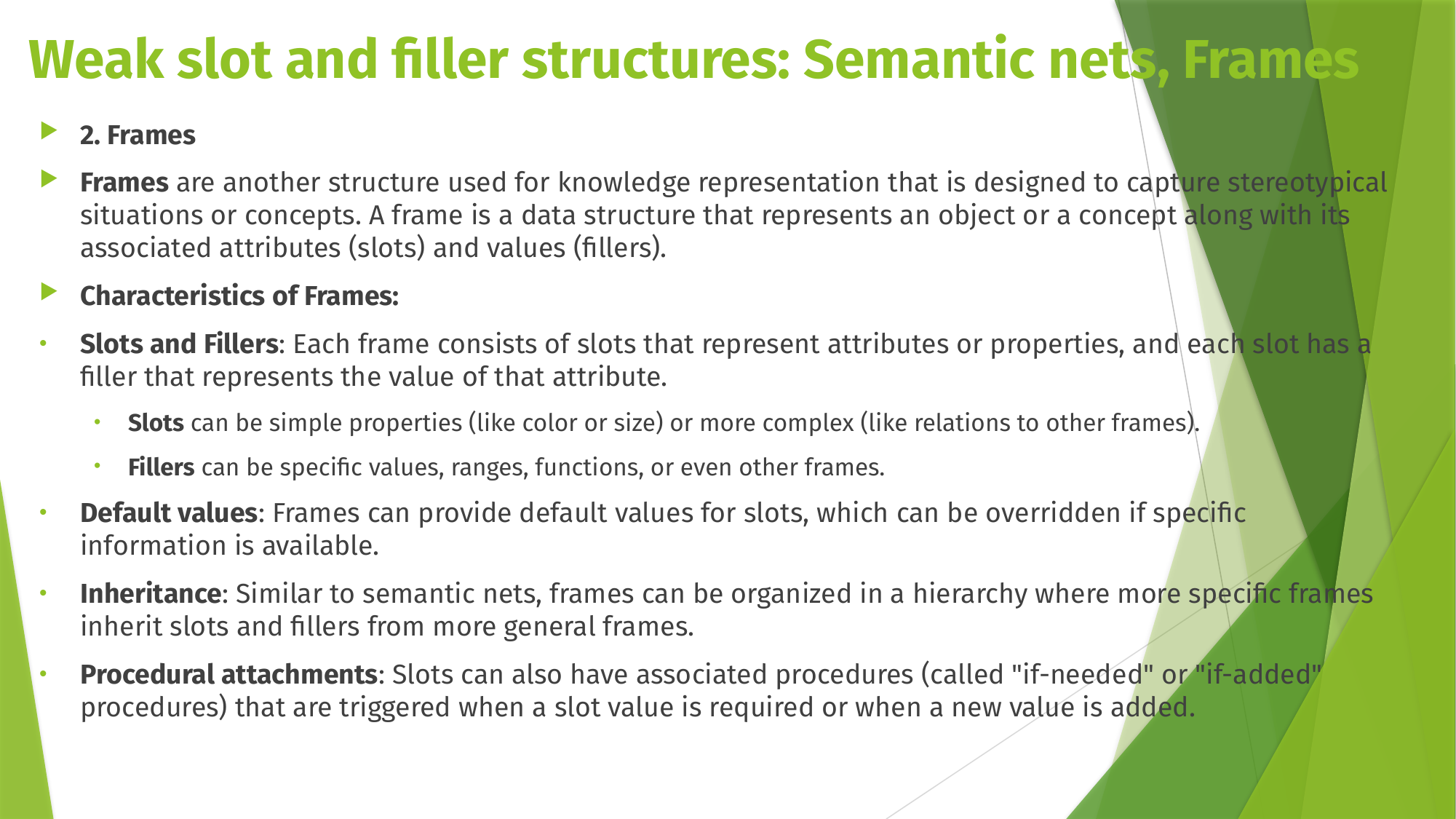

# Weak slot and filler structures: Semantic nets, Frames
2. Frames
Frames are another structure used for knowledge representation that is designed to capture stereotypical situations or concepts. A frame is a data structure that represents an object or a concept along with its associated attributes (slots) and values (fillers).
Characteristics of Frames:
Slots and Fillers: Each frame consists of slots that represent attributes or properties, and each slot has a filler that represents the value of that attribute.
Slots can be simple properties (like color or size) or more complex (like relations to other frames).
Fillers can be specific values, ranges, functions, or even other frames.
Default values: Frames can provide default values for slots, which can be overridden if specific information is available.
Inheritance: Similar to semantic nets, frames can be organized in a hierarchy where more specific frames inherit slots and fillers from more general frames.
Procedural attachments: Slots can also have associated procedures (called "if-needed" or "if-added" procedures) that are triggered when a slot value is required or when a new value is added.